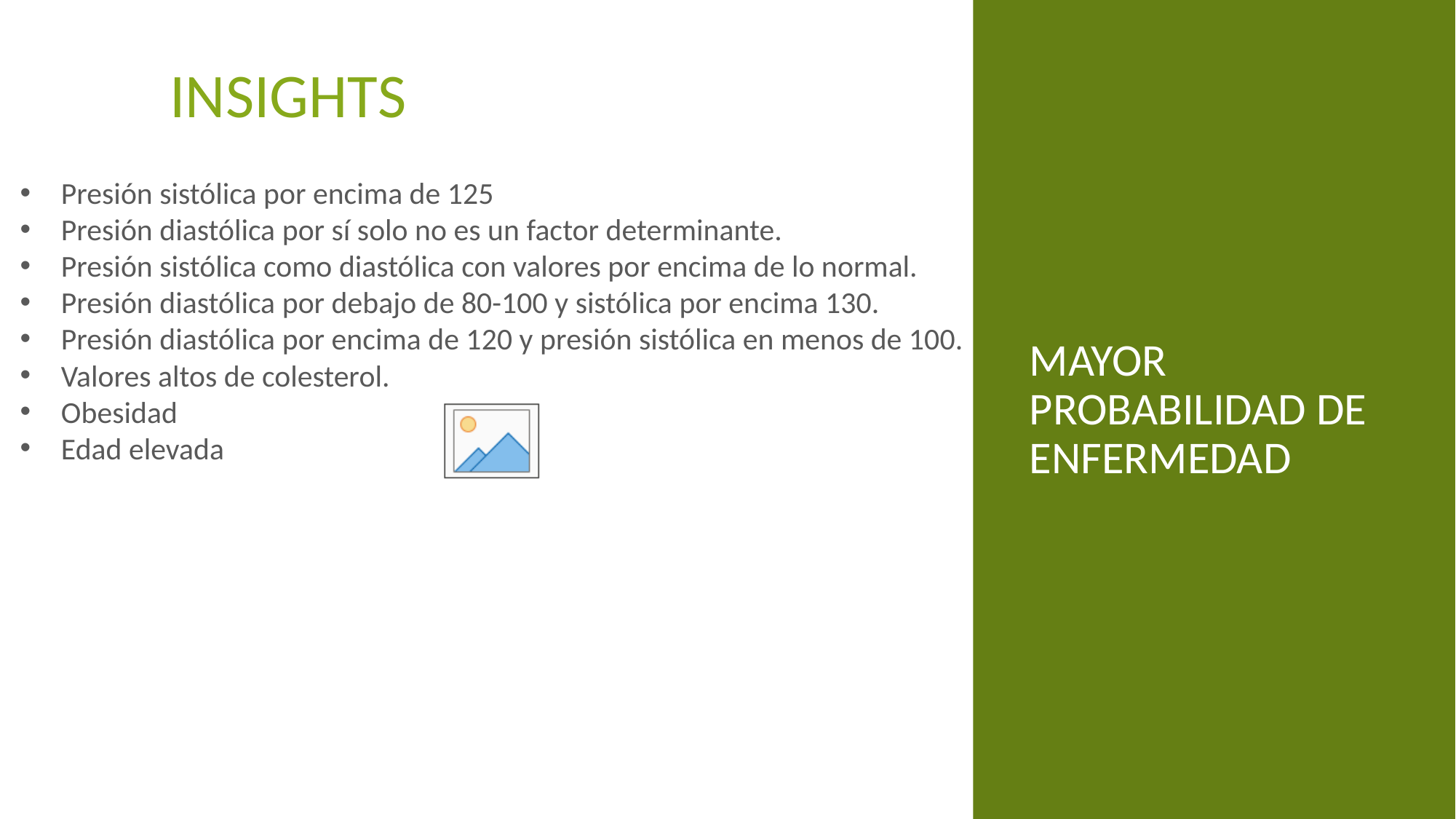

Insights.
Presión sistólica por encima de 125
Presión diastólica por sí solo no es un factor determinante.
Presión sistólica como diastólica con valores por encima de lo normal.
Presión diastólica por debajo de 80-100 y sistólica por encima 130.
Presión diastólica por encima de 120 y presión sistólica en menos de 100.
Valores altos de colesterol.
Obesidad
Edad elevada

# Mayor probabilidad de enfermedad